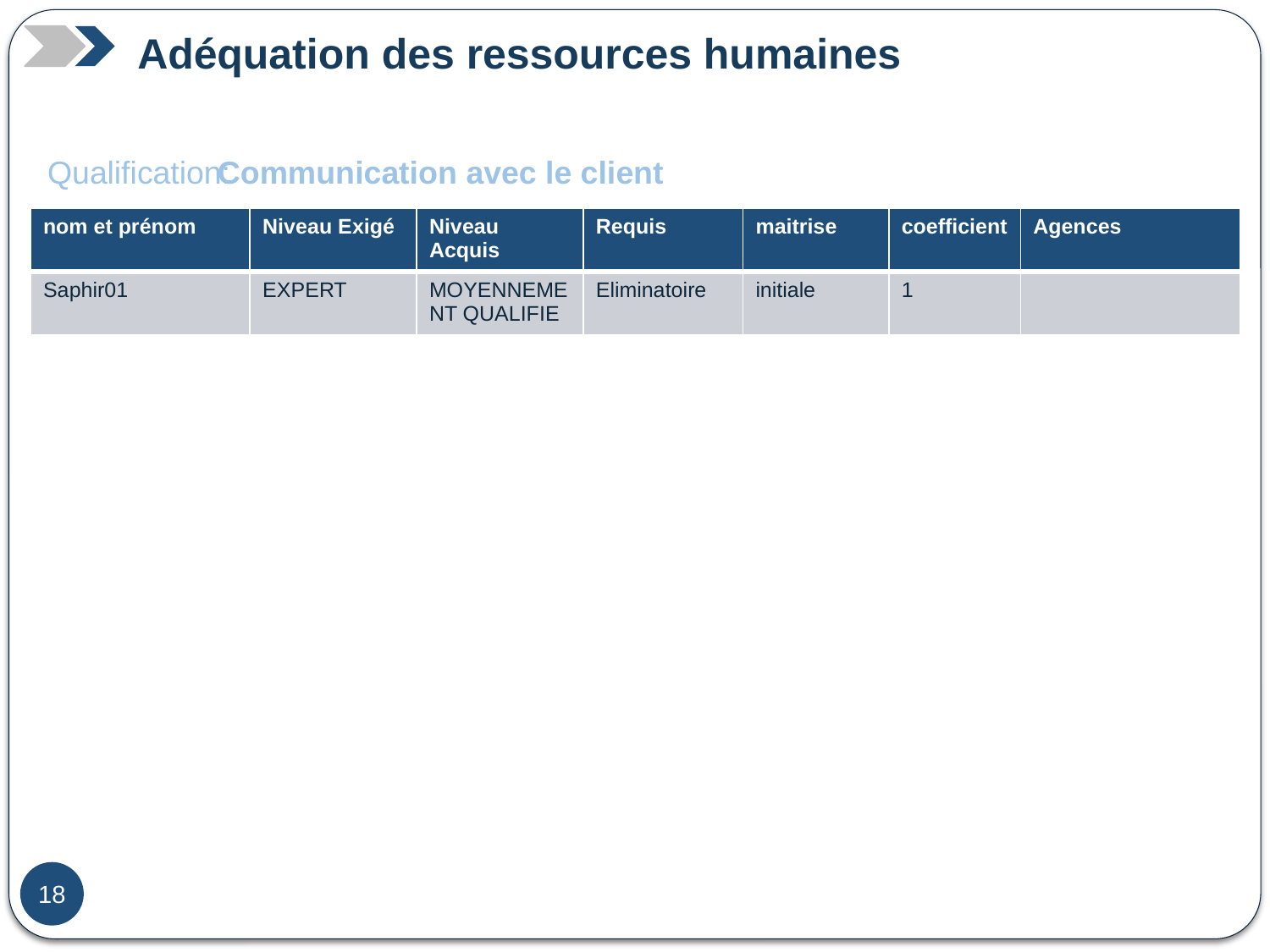

Adéquation des ressources humaines

Qualification:
Communication avec le client
| nom et prénom | Niveau Exigé | Niveau Acquis | Requis | maitrise | coefficient | Agences |
| --- | --- | --- | --- | --- | --- | --- |
| Saphir01 | EXPERT | MOYENNEMENT QUALIFIE | Eliminatoire | initiale | 1 |  |
18